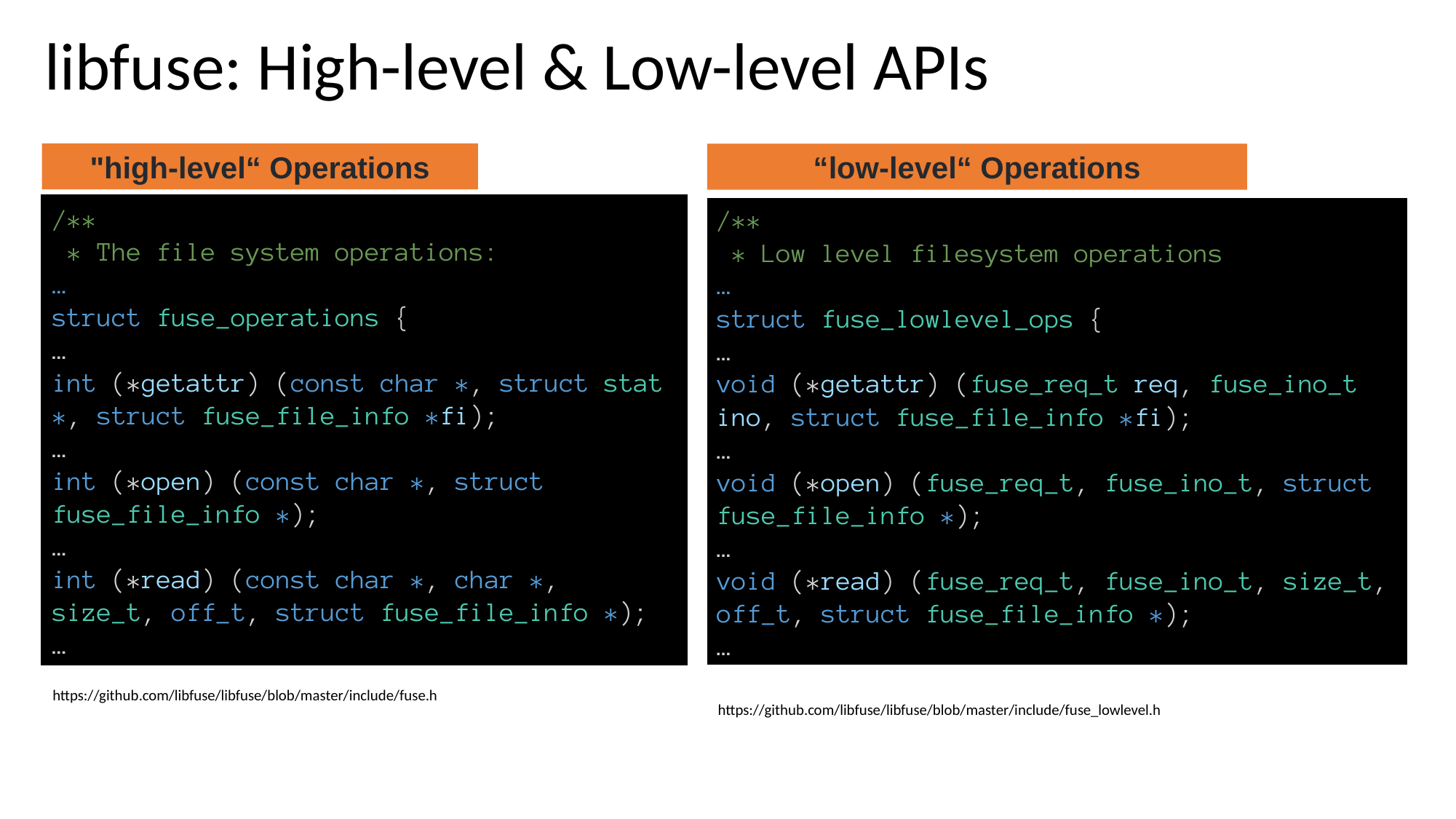

libfuse: High-level & Low-level APIs
"high-level“ Operations
“low-level“ Operations
/**
 * The file system operations:
…
struct fuse_operations {
…
int (*getattr) (const char *, struct stat *, struct fuse_file_info *fi);
…
int (*open) (const char *, struct fuse_file_info *);
…
int (*read) (const char *, char *, size_t, off_t, struct fuse_file_info *);
…
/**
 * Low level filesystem operations
…
struct fuse_lowlevel_ops {
…
void (*getattr) (fuse_req_t req, fuse_ino_t ino, struct fuse_file_info *fi);
…
void (*open) (fuse_req_t, fuse_ino_t, struct fuse_file_info *);
…
void (*read) (fuse_req_t, fuse_ino_t, size_t, off_t, struct fuse_file_info *);
…
https://github.com/libfuse/libfuse/blob/master/include/fuse.h
https://github.com/libfuse/libfuse/blob/master/include/fuse_lowlevel.h